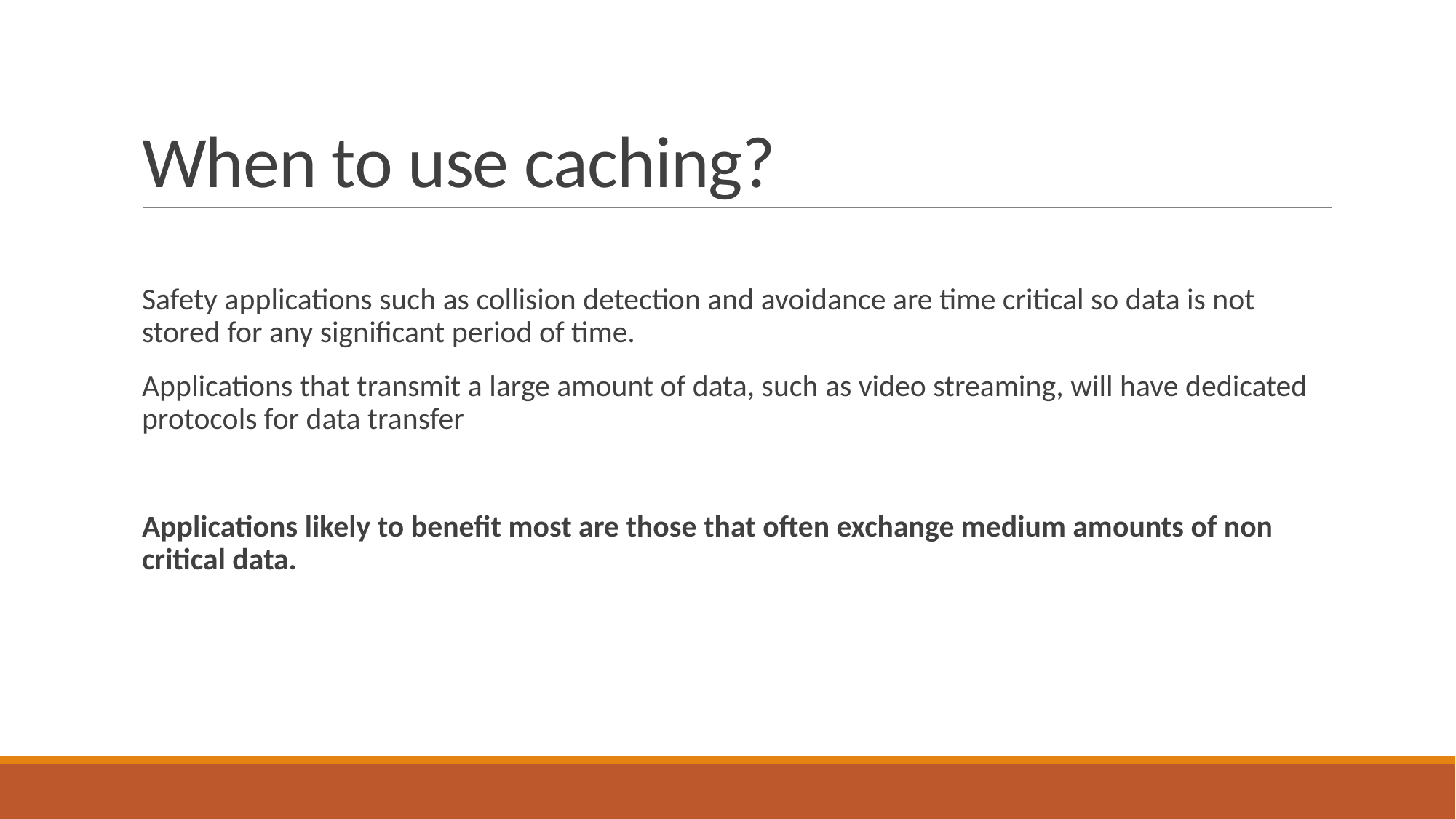

# When to use caching?

Safety applications such as collision detection and avoidance are time critical so data is not stored for any significant period of time.
Applications that transmit a large amount of data, such as video streaming, will have dedicated protocols for data transfer

Applications likely to benefit most are those that often exchange medium amounts of non critical data.